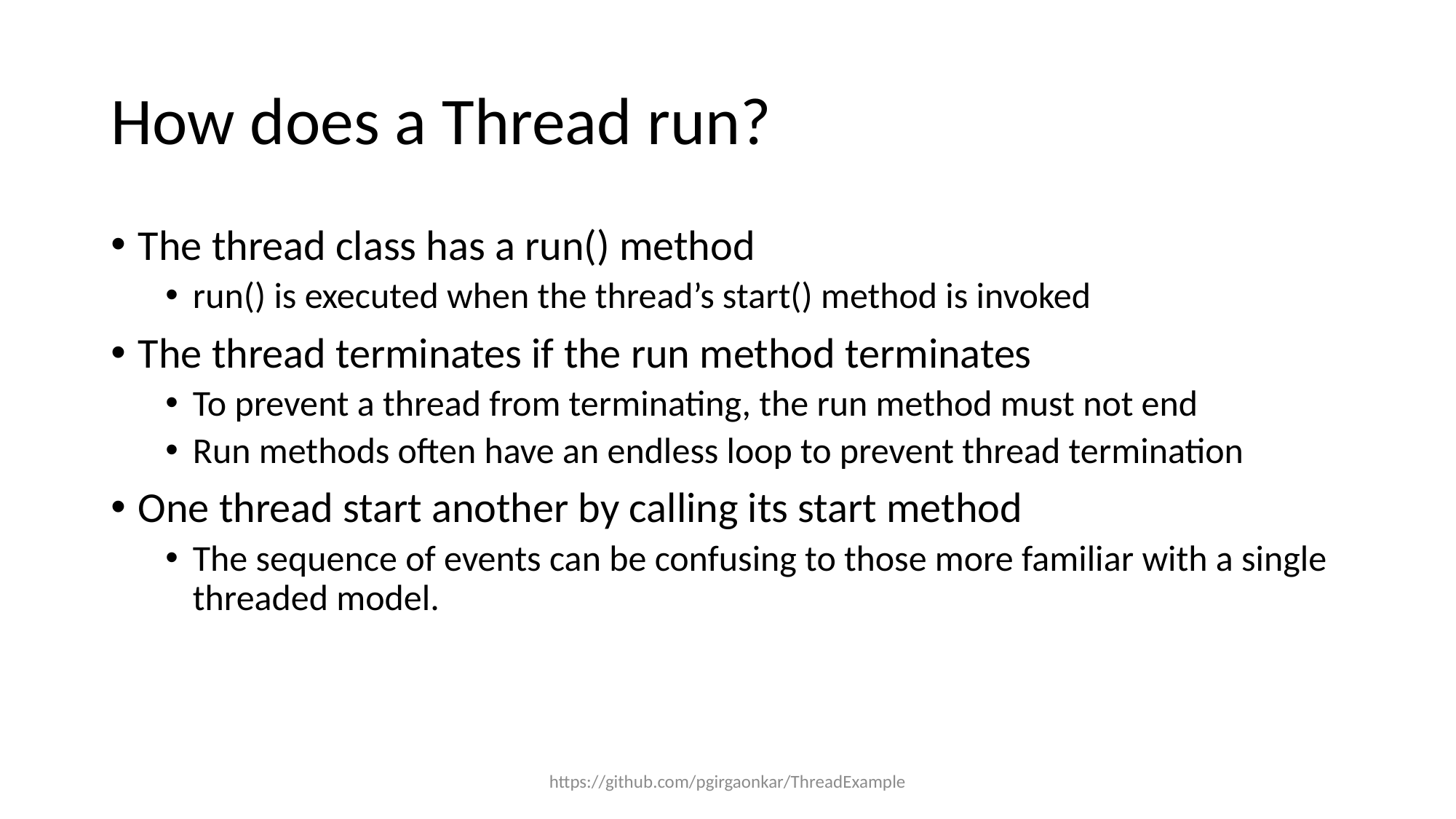

# How does a Thread run?
The thread class has a run() method
run() is executed when the thread’s start() method is invoked
The thread terminates if the run method terminates
To prevent a thread from terminating, the run method must not end
Run methods often have an endless loop to prevent thread termination
One thread start another by calling its start method
The sequence of events can be confusing to those more familiar with a single threaded model.
https://github.com/pgirgaonkar/ThreadExample